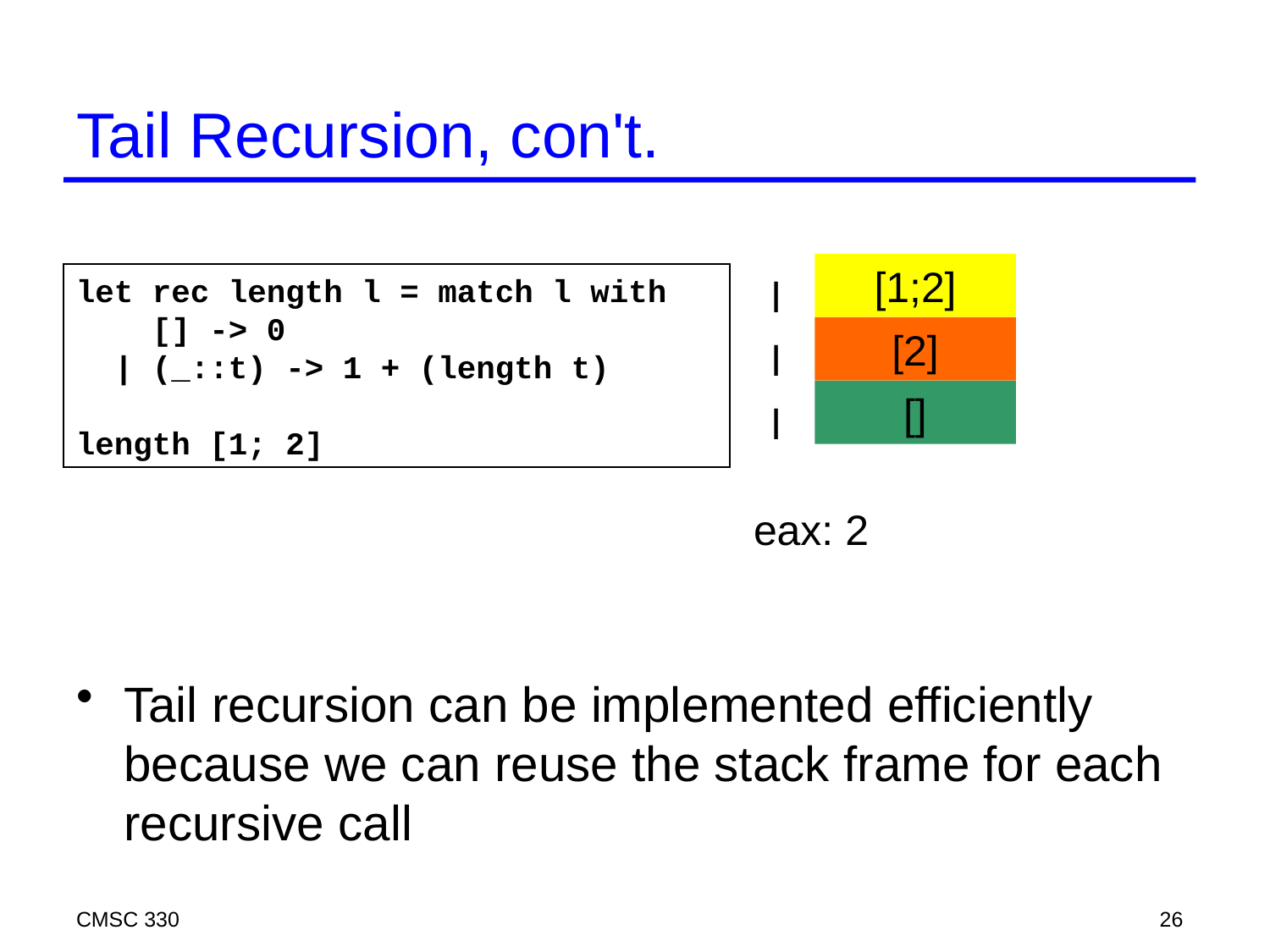

# Tail Recursion, con't.
[1;2]
let rec length l = match l with
    [] -> 0
  | (_::t) -> 1 + (length t)

length [1; 2]
l
[2]
l
[]
l
eax: 0
eax: 1
eax: 2
Tail recursion can be implemented efficiently because we can reuse the stack frame for each recursive call

CMSC 330
26